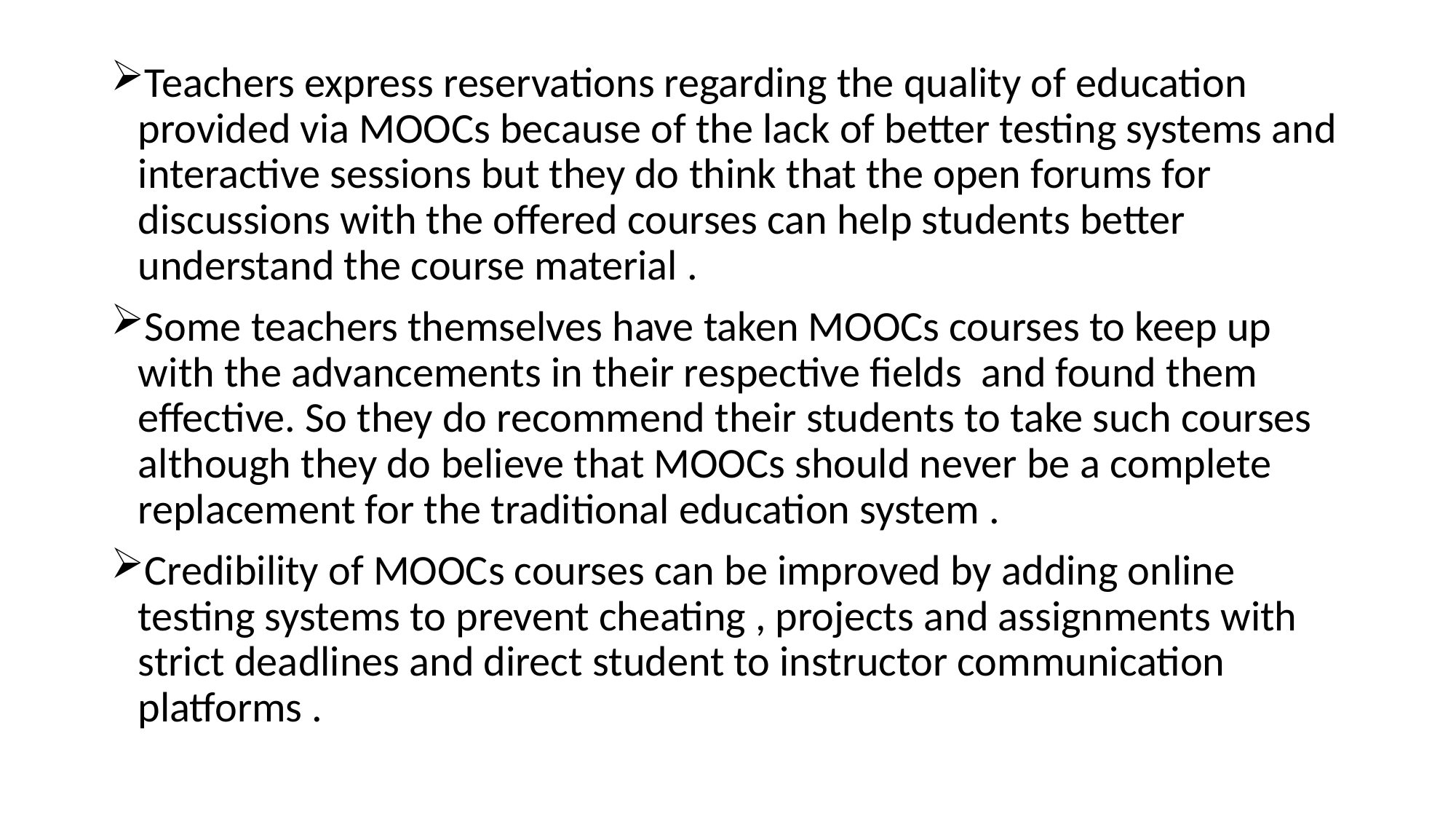

Teachers express reservations regarding the quality of education provided via MOOCs because of the lack of better testing systems and interactive sessions but they do think that the open forums for discussions with the offered courses can help students better understand the course material .
Some teachers themselves have taken MOOCs courses to keep up with the advancements in their respective fields  and found them effective. So they do recommend their students to take such courses although they do believe that MOOCs should never be a complete replacement for the traditional education system .
Credibility of MOOCs courses can be improved by adding online testing systems to prevent cheating , projects and assignments with strict deadlines and direct student to instructor communication platforms .